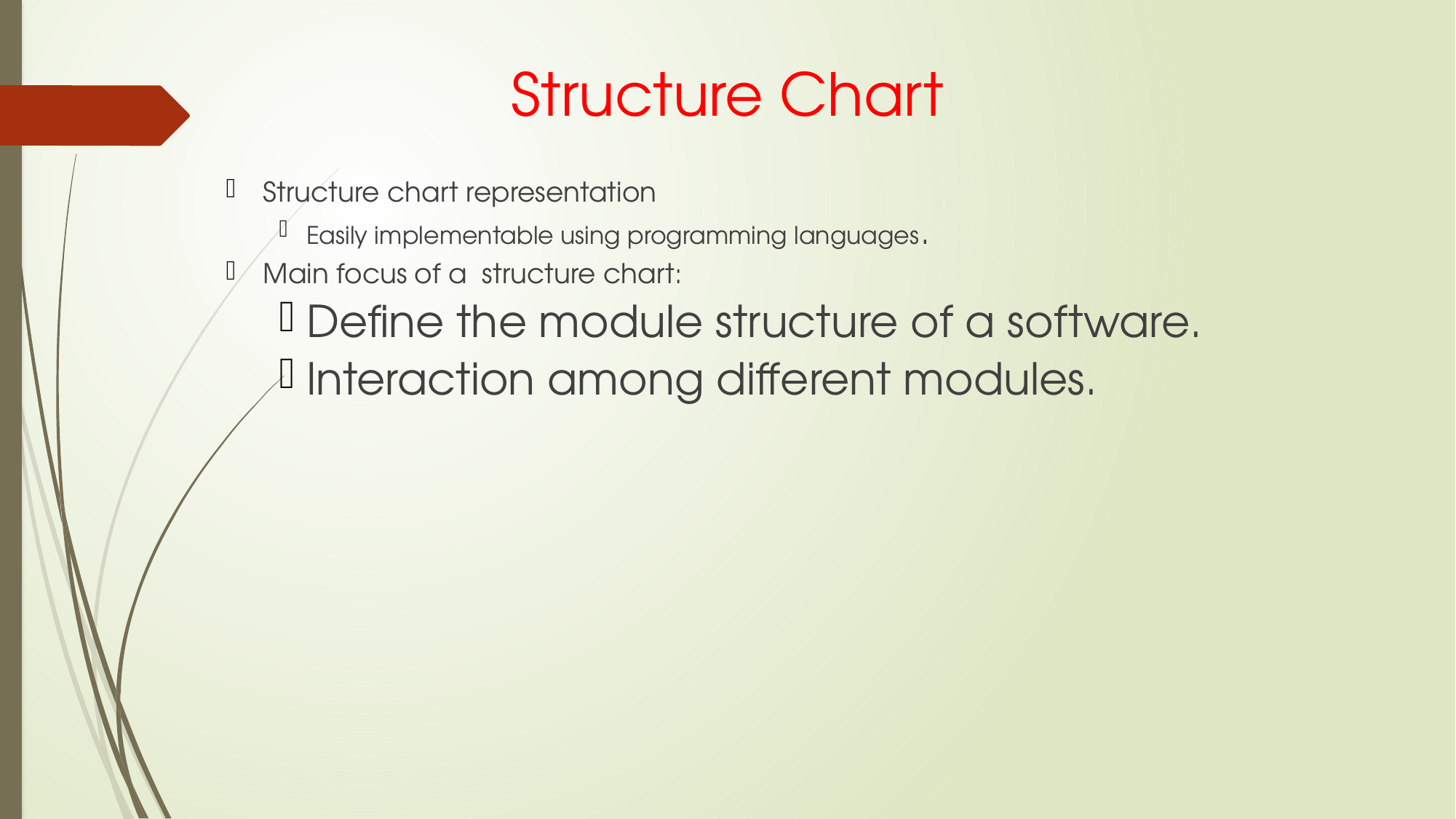

# Structure Chart
Structure chart representation
Easily implementable using programming languages.
Main focus of a  structure chart:
Define the module structure of a software.
Interaction among different modules.